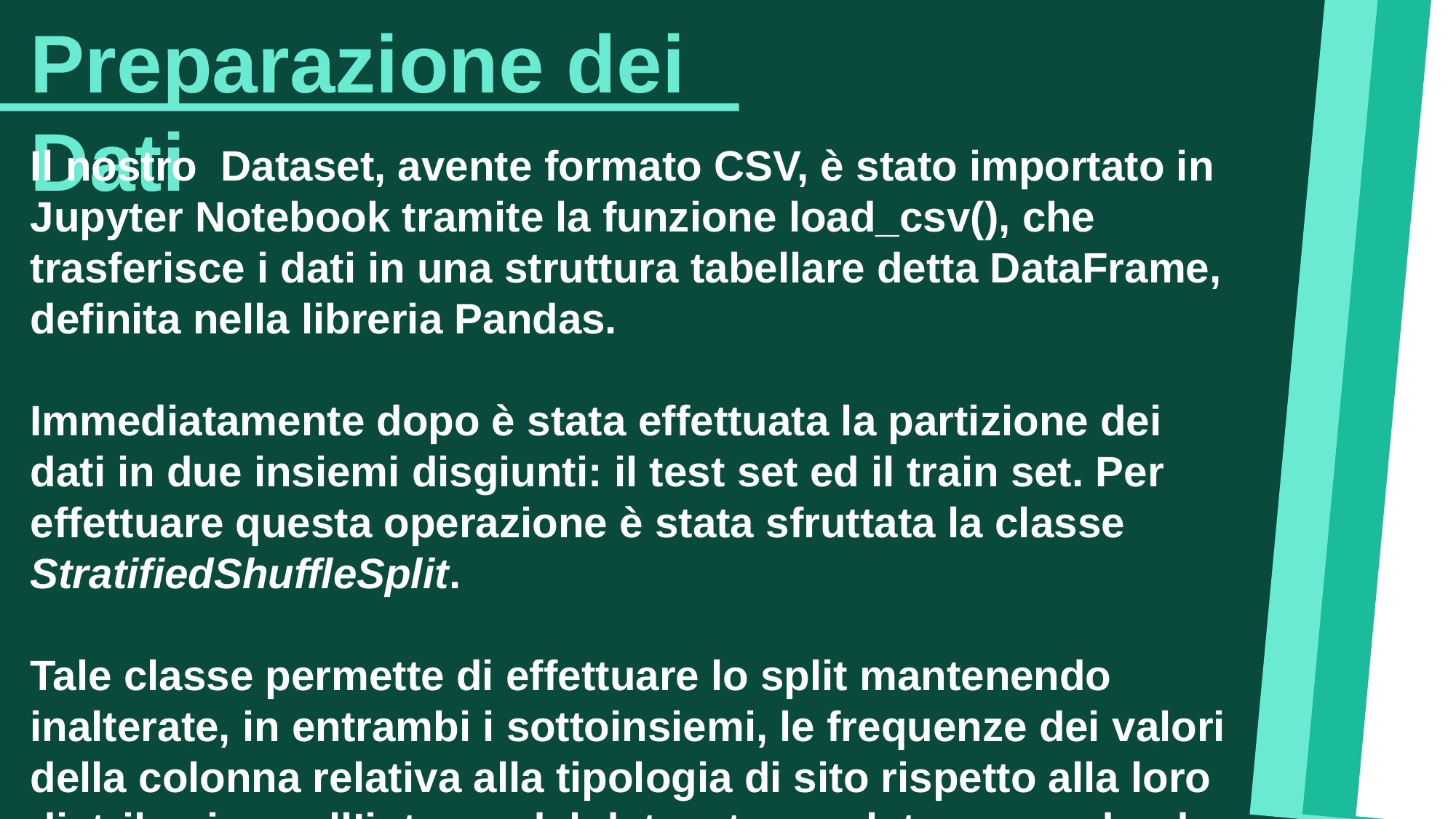

Preparazione dei Dati

Il nostro  Dataset, avente formato CSV, è stato importato in Jupyter Notebook tramite la funzione load_csv(), che trasferisce i dati in una struttura tabellare detta DataFrame, definita nella libreria Pandas.

Immediatamente dopo è stata effettuata la partizione dei dati in due insiemi disgiunti: il test set ed il train set. Per effettuare questa operazione è stata sfruttata la classe StratifiedShuffleSplit.

Tale classe permette di effettuare lo split mantenendo inalterate, in entrambi i sottoinsiemi, le frequenze dei valori della colonna relativa alla tipologia di sito rispetto alla loro distribuzione all’interno del dataset completo, concedendo inoltre all’utente la possibilità di scegliere le dimensioni del test set (nel nostro caso è stato deciso per il 20% del totale).